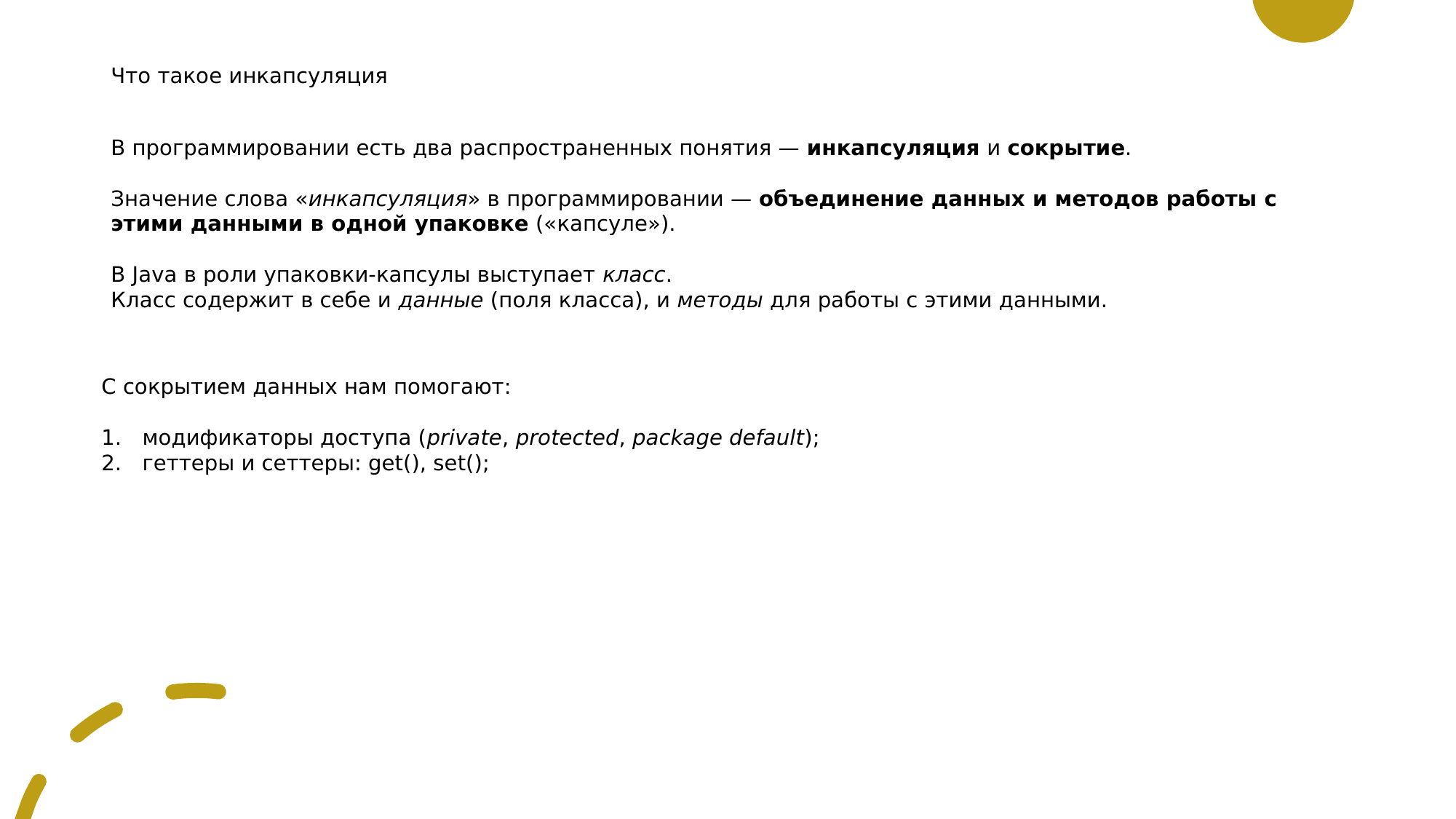

# Что такое инкапсуляция
В программировании есть два распространенных понятия — инкапсуляция и сокрытие.

Значение слова «инкапсуляция» в программировании — объединение данных и методов работы с этими данными в одной упаковке («капсуле»).

В Java в роли упаковки-капсулы выступает класс.
Класс содержит в себе и данные (поля класса), и методы для работы с этими данными.
С сокрытием данных нам помогают:

модификаторы доступа (private, protected, package default);
геттеры и сеттеры: get(), set();